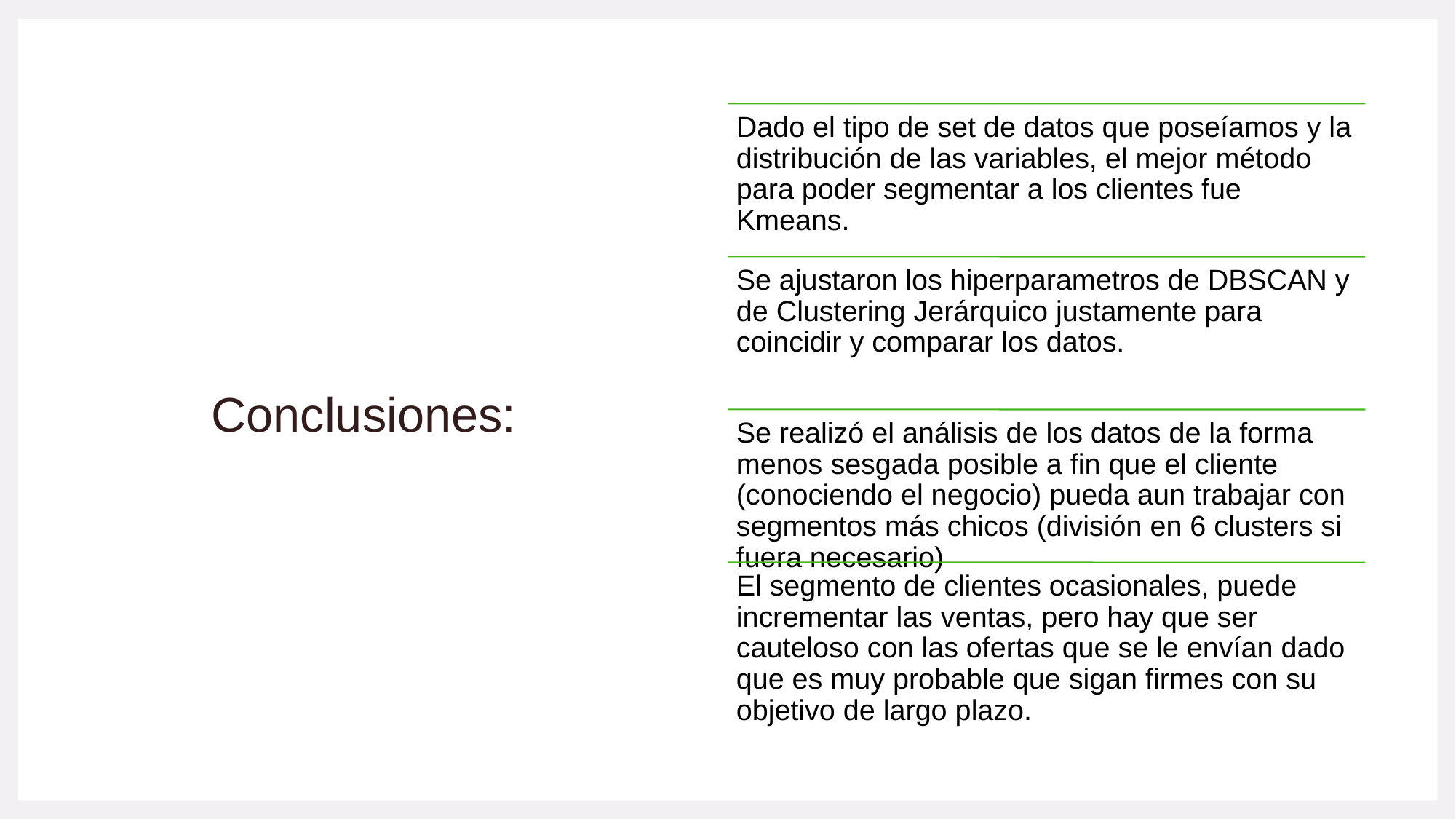

Dado el tipo de set de datos que poseíamos y la distribución de las variables, el mejor método para poder segmentar a los clientes fue Kmeans.
Se ajustaron los hiperparametros de DBSCAN y de Clustering Jerárquico justamente para coincidir y comparar los datos.
Se realizó el análisis de los datos de la forma menos sesgada posible a fin que el cliente (conociendo el negocio) pueda aun trabajar con segmentos más chicos (división en 6 clusters si fuera necesario)
El segmento de clientes ocasionales, puede incrementar las ventas, pero hay que ser cauteloso con las ofertas que se le envían dado que es muy probable que sigan firmes con su objetivo de largo plazo.
# Conclusiones: